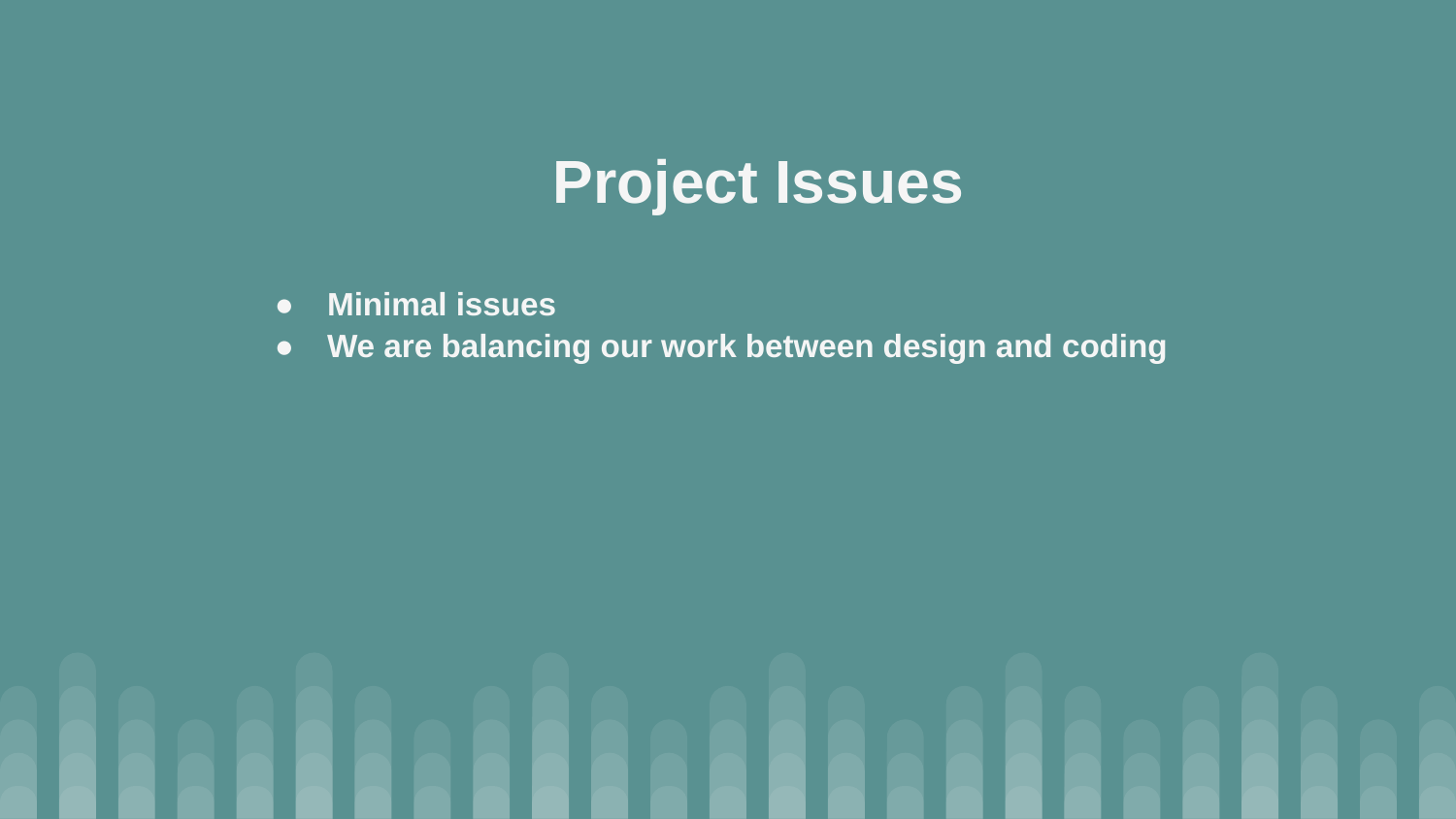

Project Issues

Minimal issues
We are balancing our work between design and coding